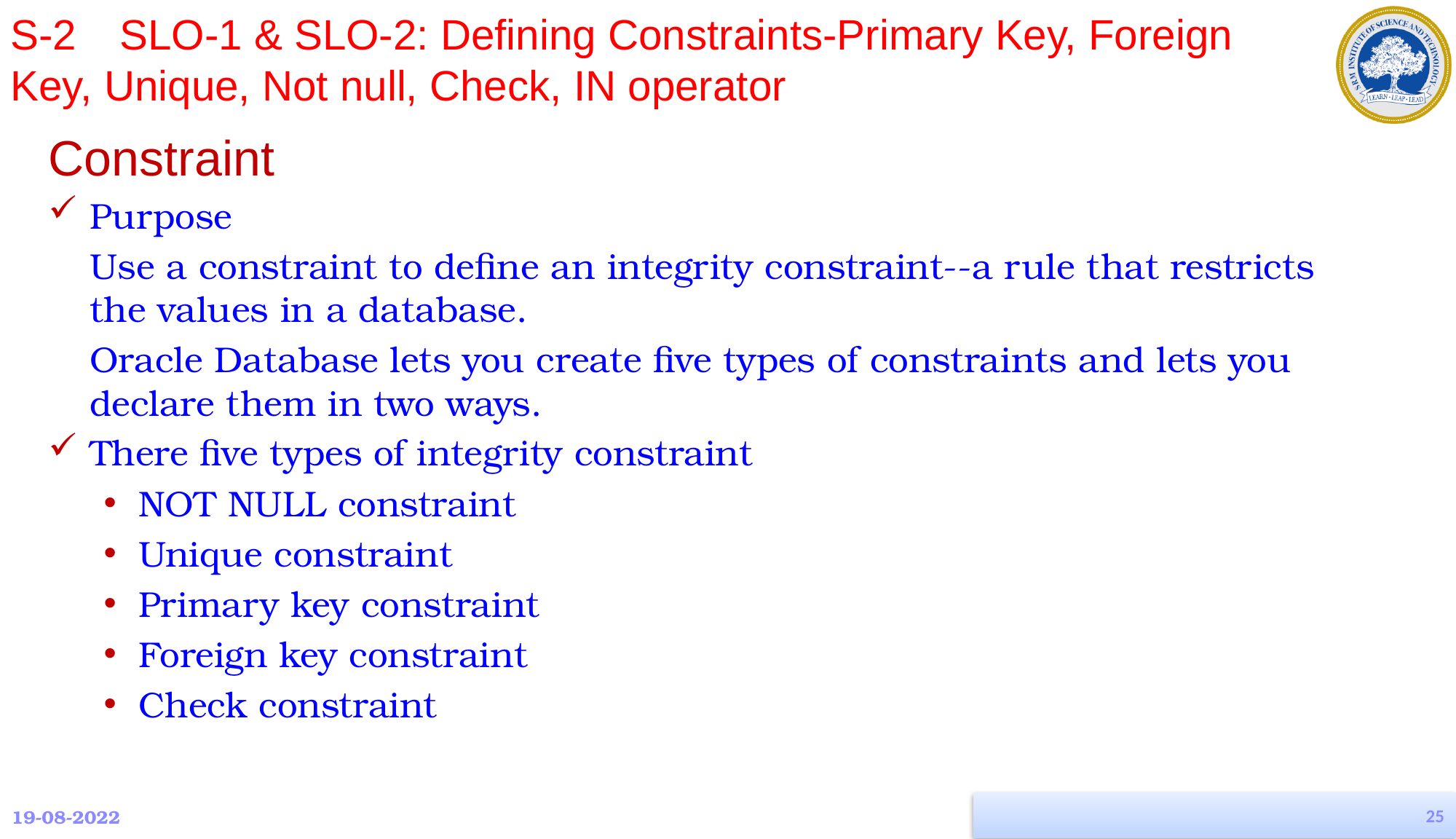

S-2 	SLO-1 & SLO-2: Defining Constraints-Primary Key, Foreign Key, Unique, Not null, Check, IN operator
Constraint
Purpose
	Use a constraint to define an integrity constraint--a rule that restricts the values in a database.
	Oracle Database lets you create five types of constraints and lets you declare them in two ways.
There five types of integrity constraint
NOT NULL constraint
Unique constraint
Primary key constraint
Foreign key constraint
Check constraint
25
19-08-2022